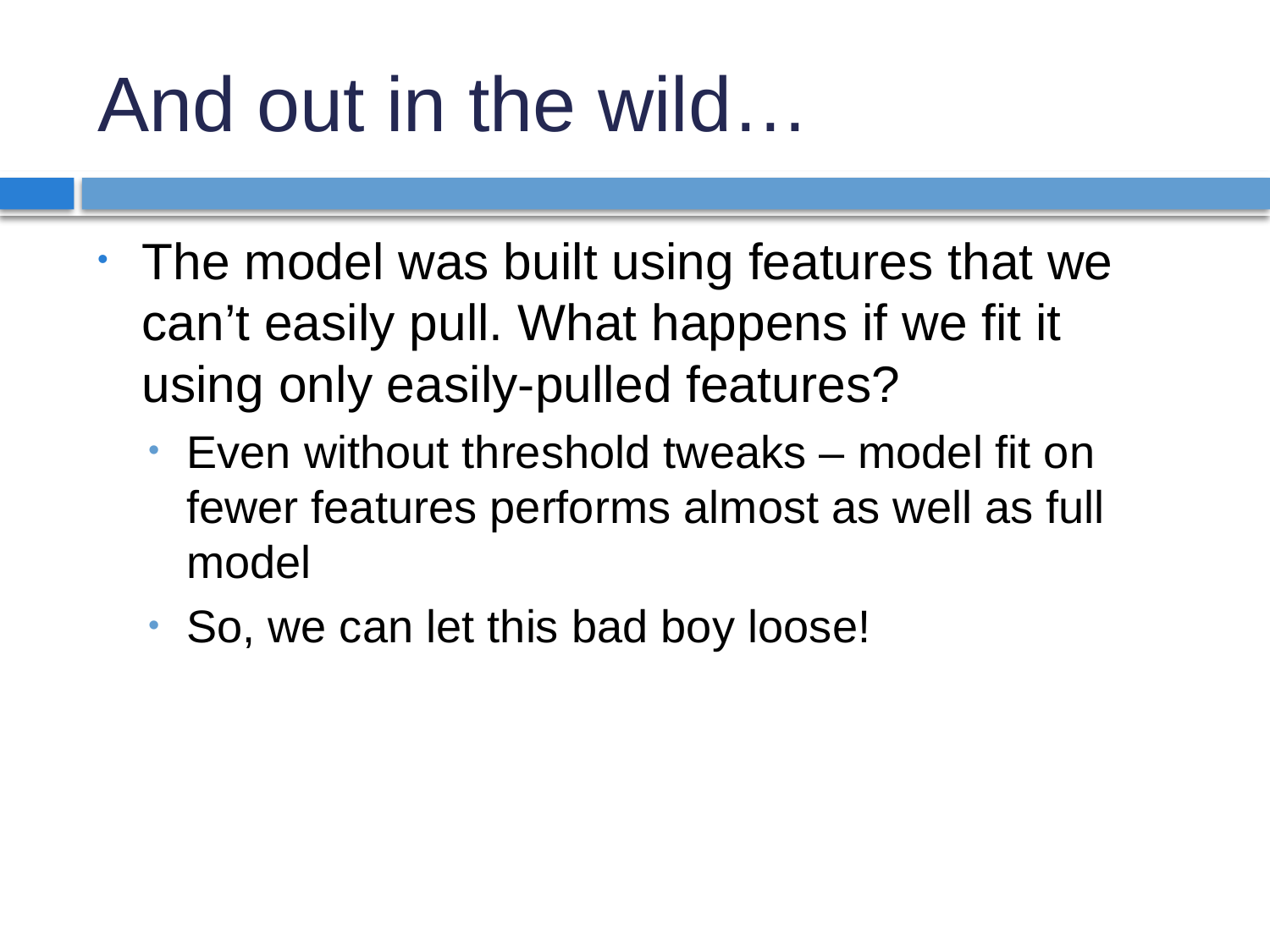

# And out in the wild…
The model was built using features that we can’t easily pull. What happens if we fit it using only easily-pulled features?
Even without threshold tweaks – model fit on fewer features performs almost as well as full model
So, we can let this bad boy loose!